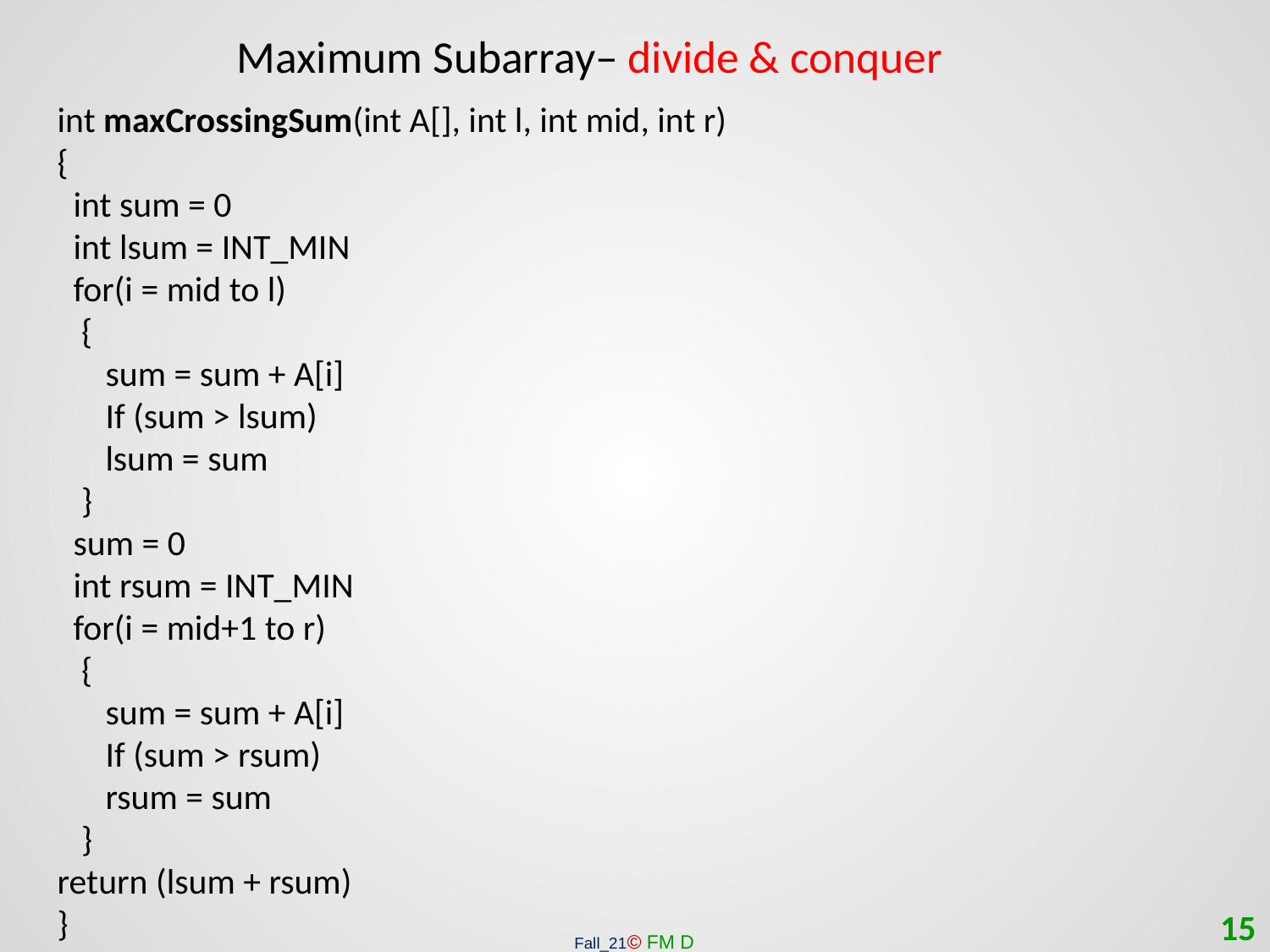

# Maximum Subarray– divide & conquer
int maxCrossingSum(int A[], int l, int mid, int r)
{
  int sum = 0
  int lsum = INT_MIN
  for(i = mid to l)
   {
      sum = sum + A[i]
      If (sum > lsum)
      lsum = sum
   }
  sum = 0
  int rsum = INT_MIN
  for(i = mid+1 to r)
   {
      sum = sum + A[i]
      If (sum > rsum)
      rsum = sum
   }
return (lsum + rsum)
}
15